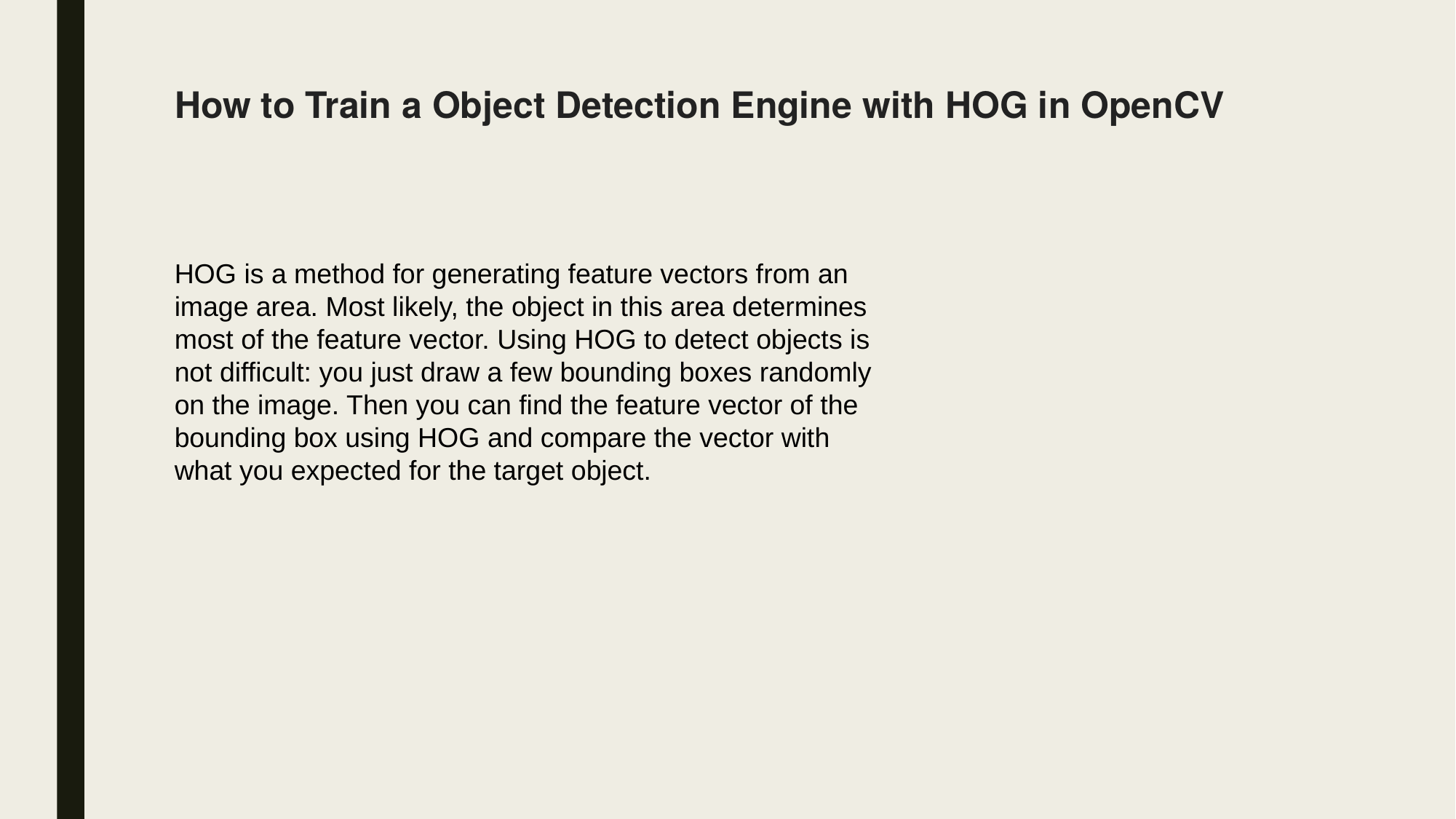

# How to Train a Object Detection Engine with HOG in OpenCV
HOG is a method for generating feature vectors from an image area. Most likely, the object in this area determines most of the feature vector. Using HOG to detect objects is not difficult: you just draw a few bounding boxes randomly on the image. Then you can find the feature vector of the bounding box using HOG and compare the vector with what you expected for the target object.